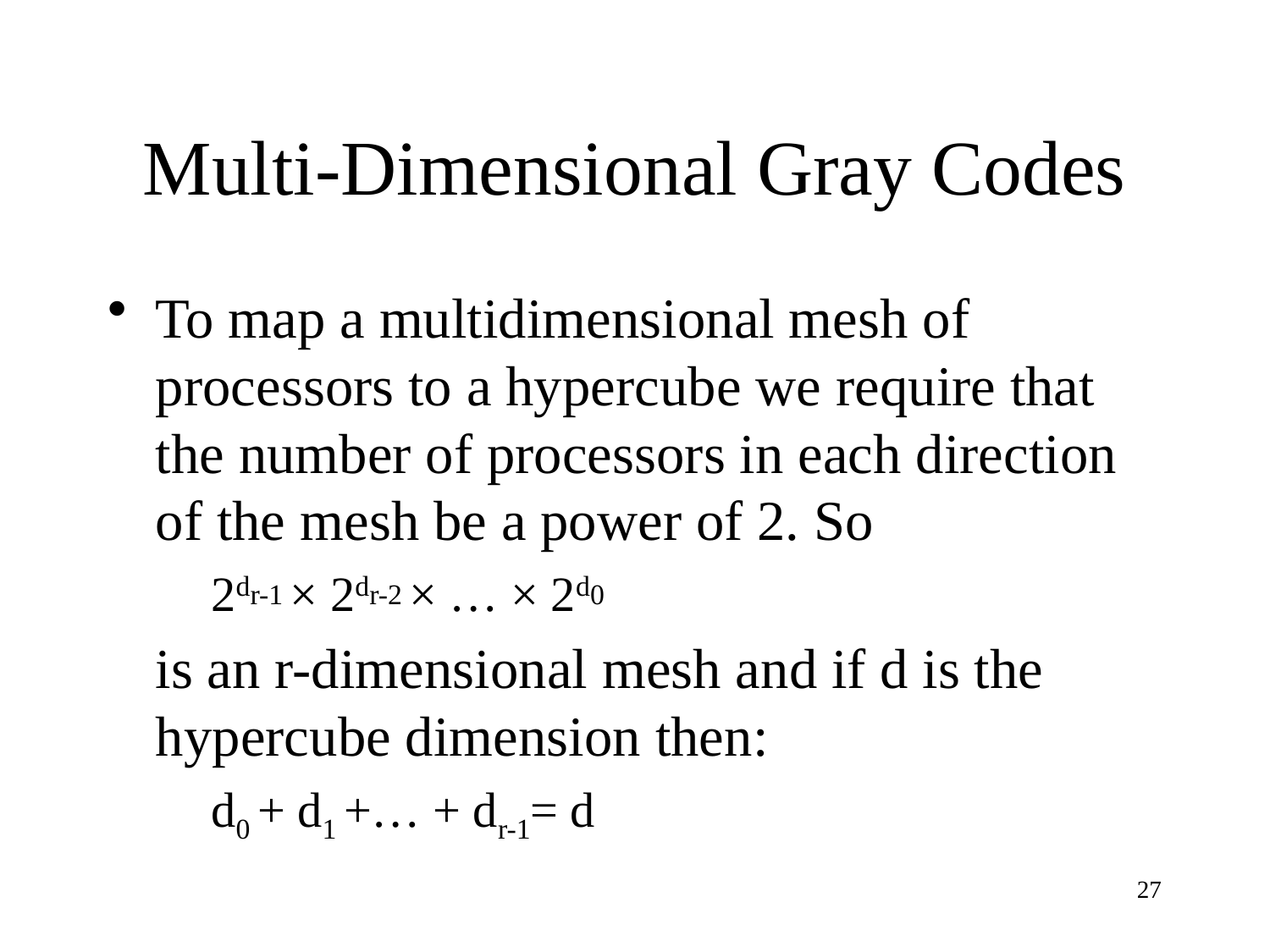

# Multi-Dimensional Gray Codes
To map a multidimensional mesh of processors to a hypercube we require that the number of processors in each direction of the mesh be a power of 2. So
2dr-1 × 2dr-2 × … × 2d0
is an r-dimensional mesh and if d is the hypercube dimension then:
d0 + d1 +… + dr-1= d
27